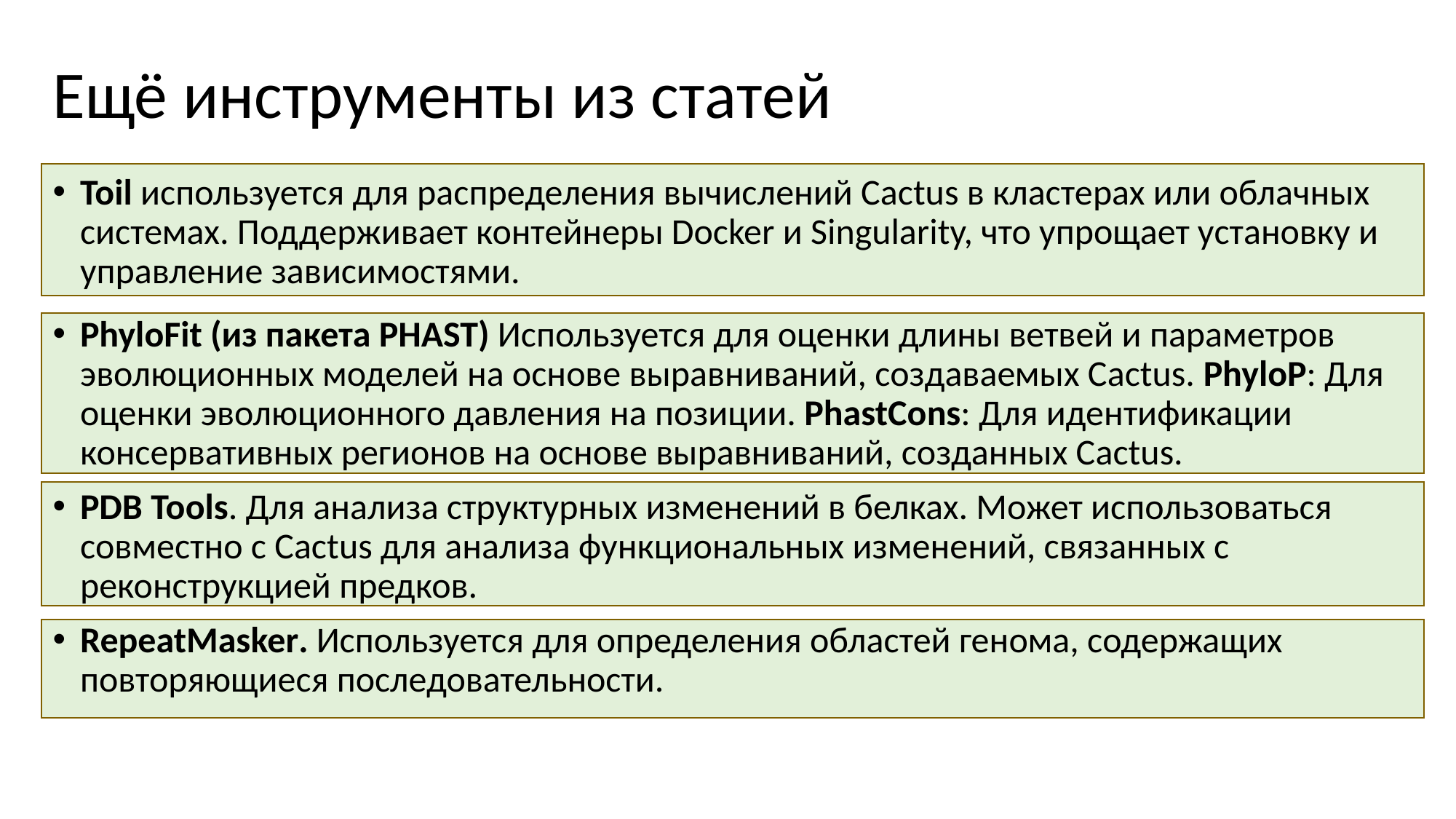

# Ещё инструменты из статей

Toil используется для распределения вычислений Cactus в кластерах или облачных системах. Поддерживает контейнеры Docker и Singularity, что упрощает установку и управление зависимостями.
PhyloFit (из пакета PHAST) Используется для оценки длины ветвей и параметров эволюционных моделей на основе выравниваний, создаваемых Cactus. PhyloP: Для оценки эволюционного давления на позиции. PhastCons: Для идентификации консервативных регионов на основе выравниваний, созданных Cactus.
PDB Tools. Для анализа структурных изменений в белках. Может использоваться совместно с Cactus для анализа функциональных изменений, связанных с реконструкцией предков.
RepeatMasker. Используется для определения областей генома, содержащих повторяющиеся последовательности.